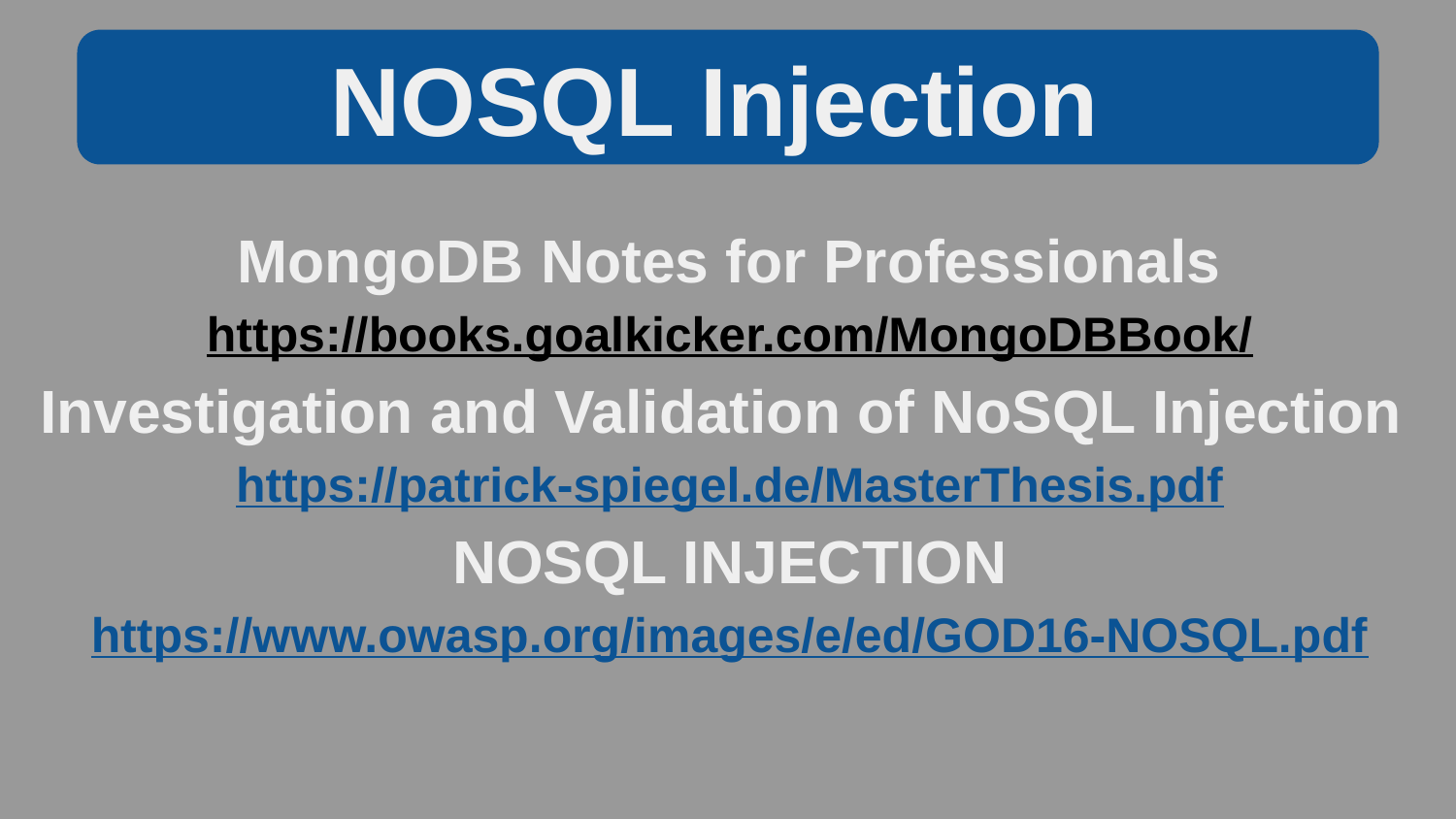

NOSQL Injection
MongoDB Notes for Professionals
https://books.goalkicker.com/MongoDBBook/
Investigation and Validation of NoSQL Injection
https://patrick-spiegel.de/MasterThesis.pdf
NOSQL INJECTION
https://www.owasp.org/images/e/ed/GOD16-NOSQL.pdf